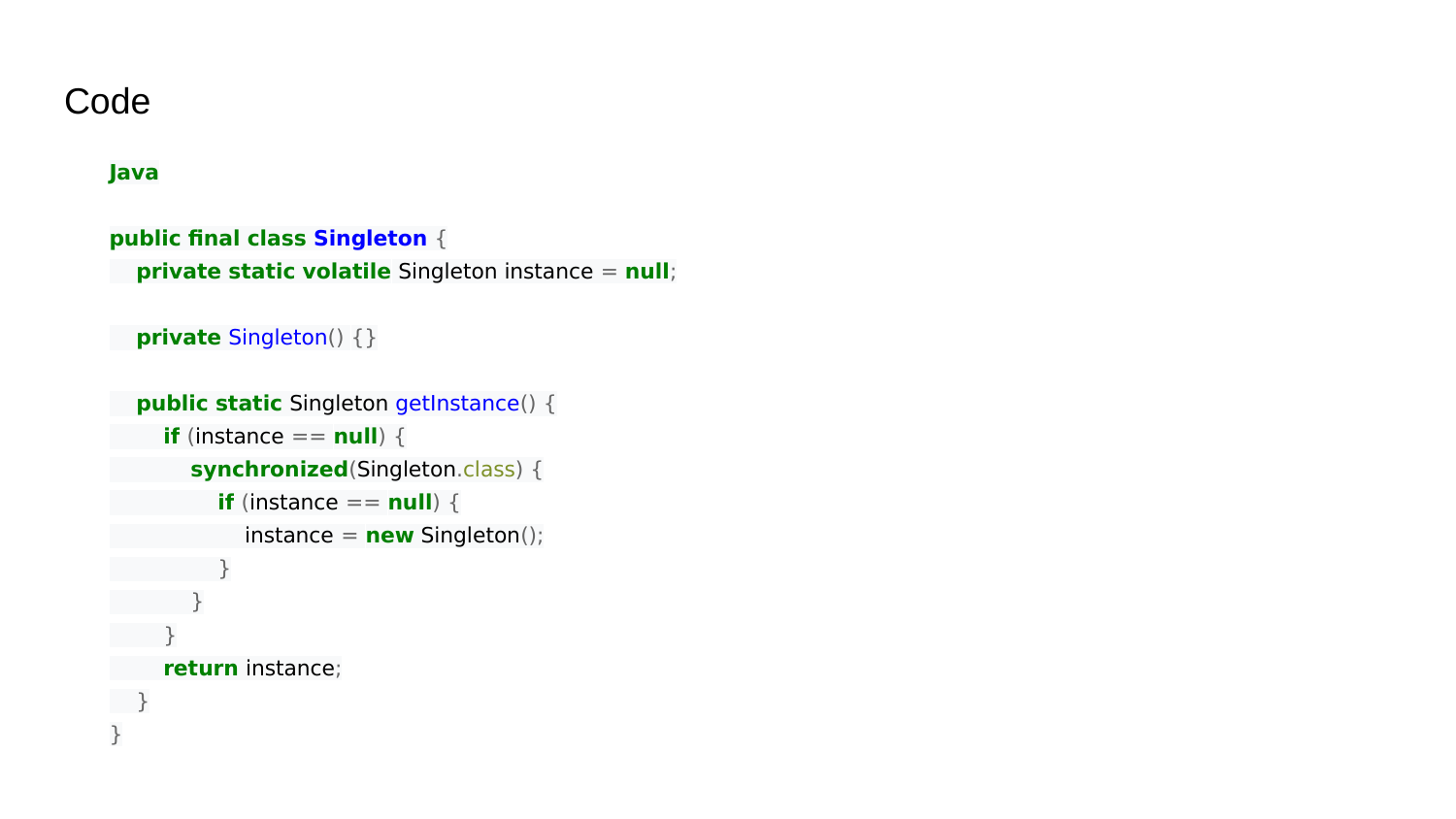

# Code
Java

public final class Singleton {
    private static volatile Singleton instance = null;
    private Singleton() {}
    public static Singleton getInstance() {
        if (instance == null) {
            synchronized(Singleton.class) {
                if (instance == null) {
                    instance = new Singleton();
                }
            }
        }
        return instance;
    }
}